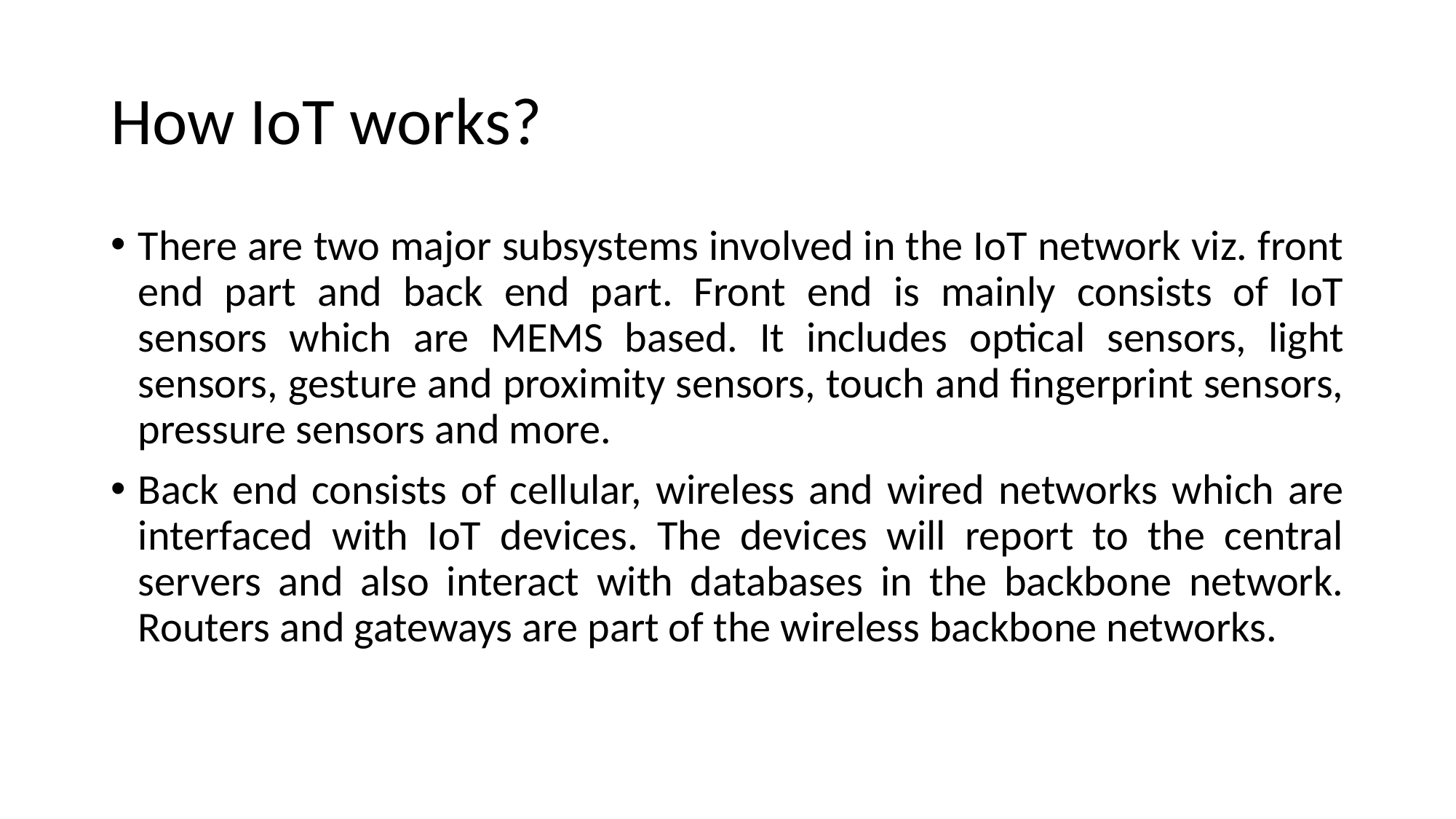

# How IoT works?
There are two major subsystems involved in the IoT network viz. front end part and back end part. Front end is mainly consists of IoT sensors which are MEMS based. It includes optical sensors, light sensors, gesture and proximity sensors, touch and fingerprint sensors, pressure sensors and more.
Back end consists of cellular, wireless and wired networks which are interfaced with IoT devices. The devices will report to the central servers and also interact with databases in the backbone network. Routers and gateways are part of the wireless backbone networks.